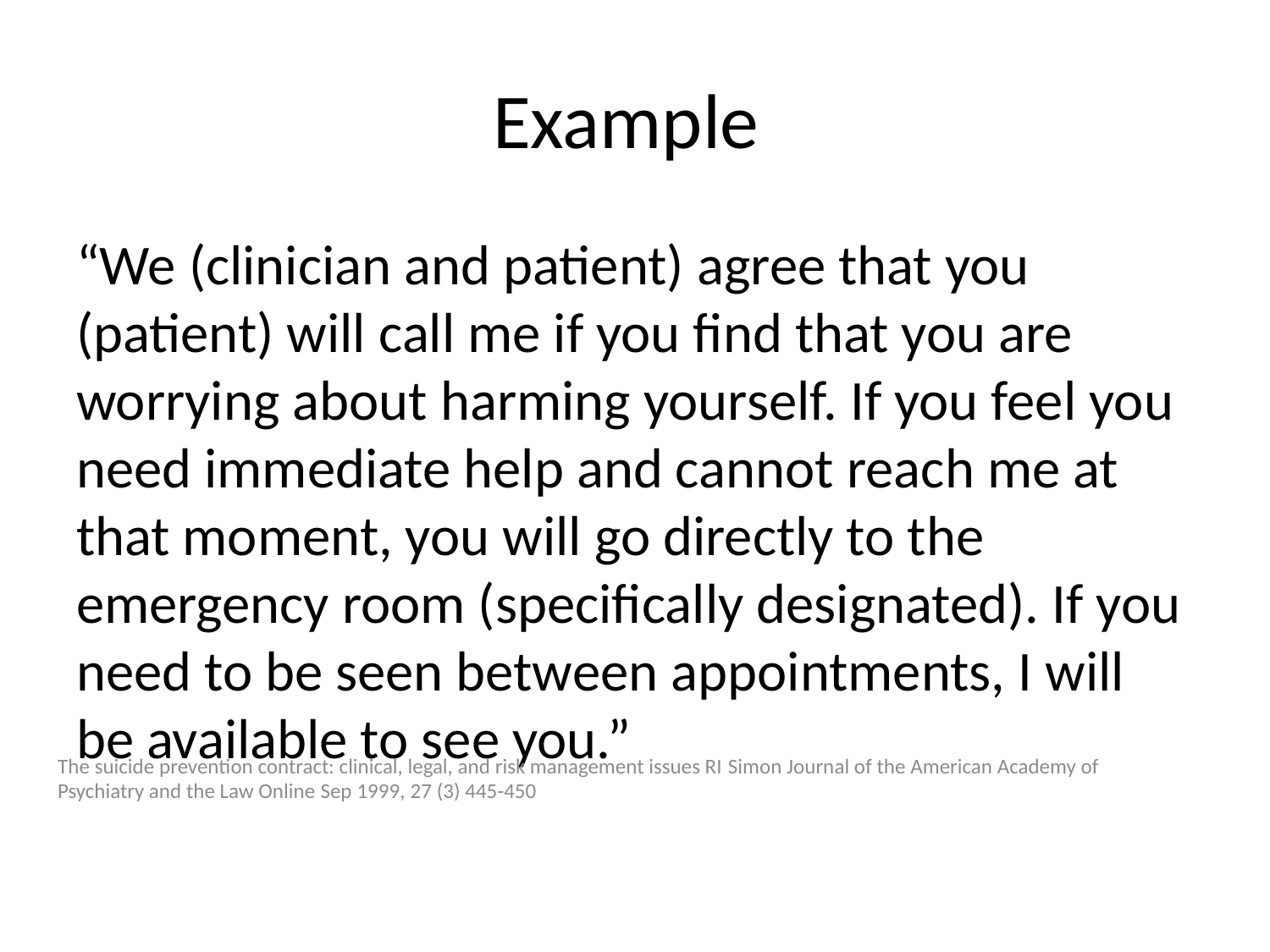

# Example
“We (clinician and patient) agree that you (patient) will call me if you find that you are worrying about harming yourself. If you feel you need immediate help and cannot reach me at that moment, you will go directly to the emergency room (specifically designated). If you need to be seen between appointments, I will be available to see you.”
The suicide prevention contract: clinical, legal, and risk management issues RI Simon Journal of the American Academy of Psychiatry and the Law Online Sep 1999, 27 (3) 445-450